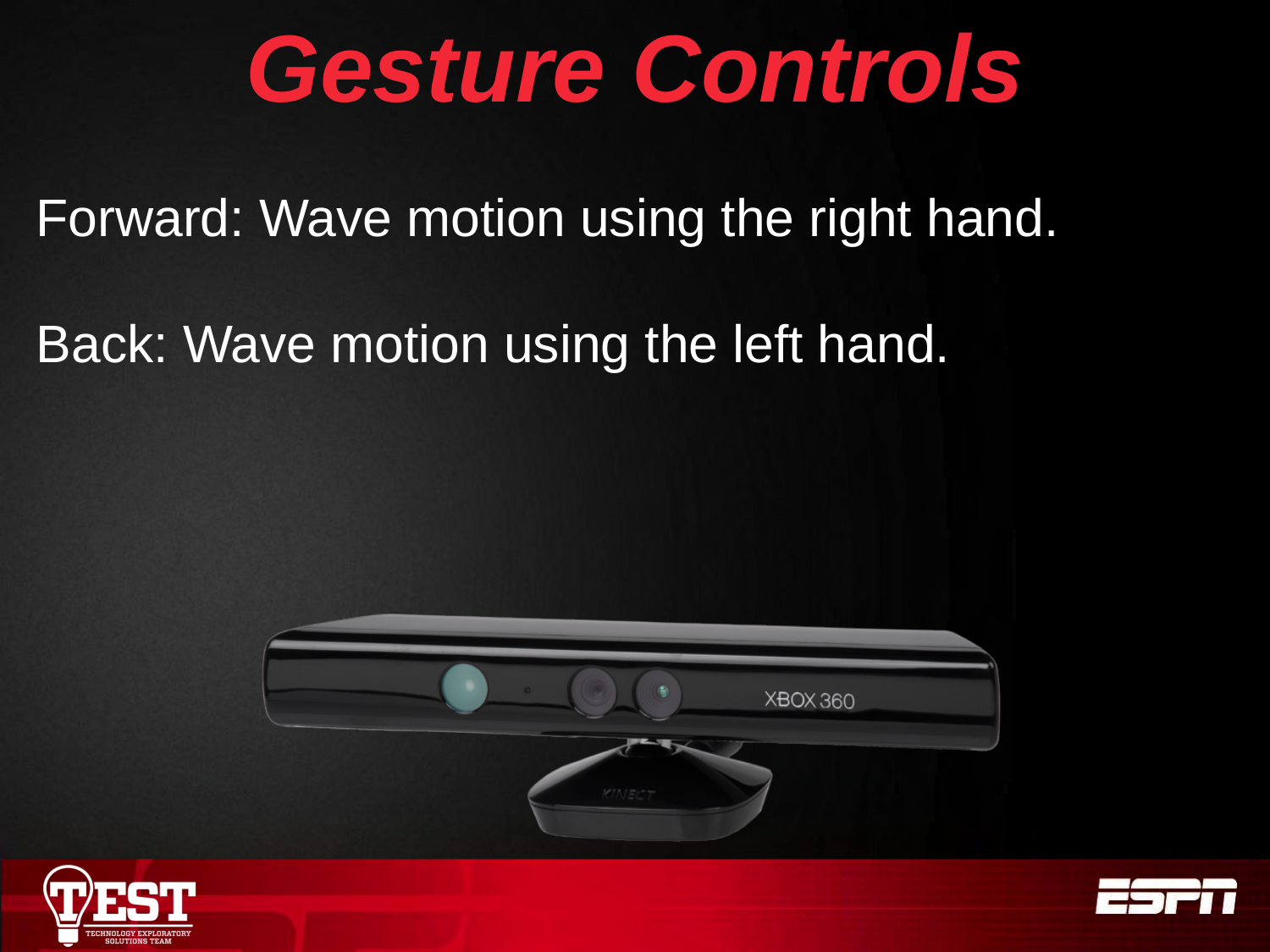

Gesture Controls
Forward: Wave motion using the right hand.

Back: Wave motion using the left hand.